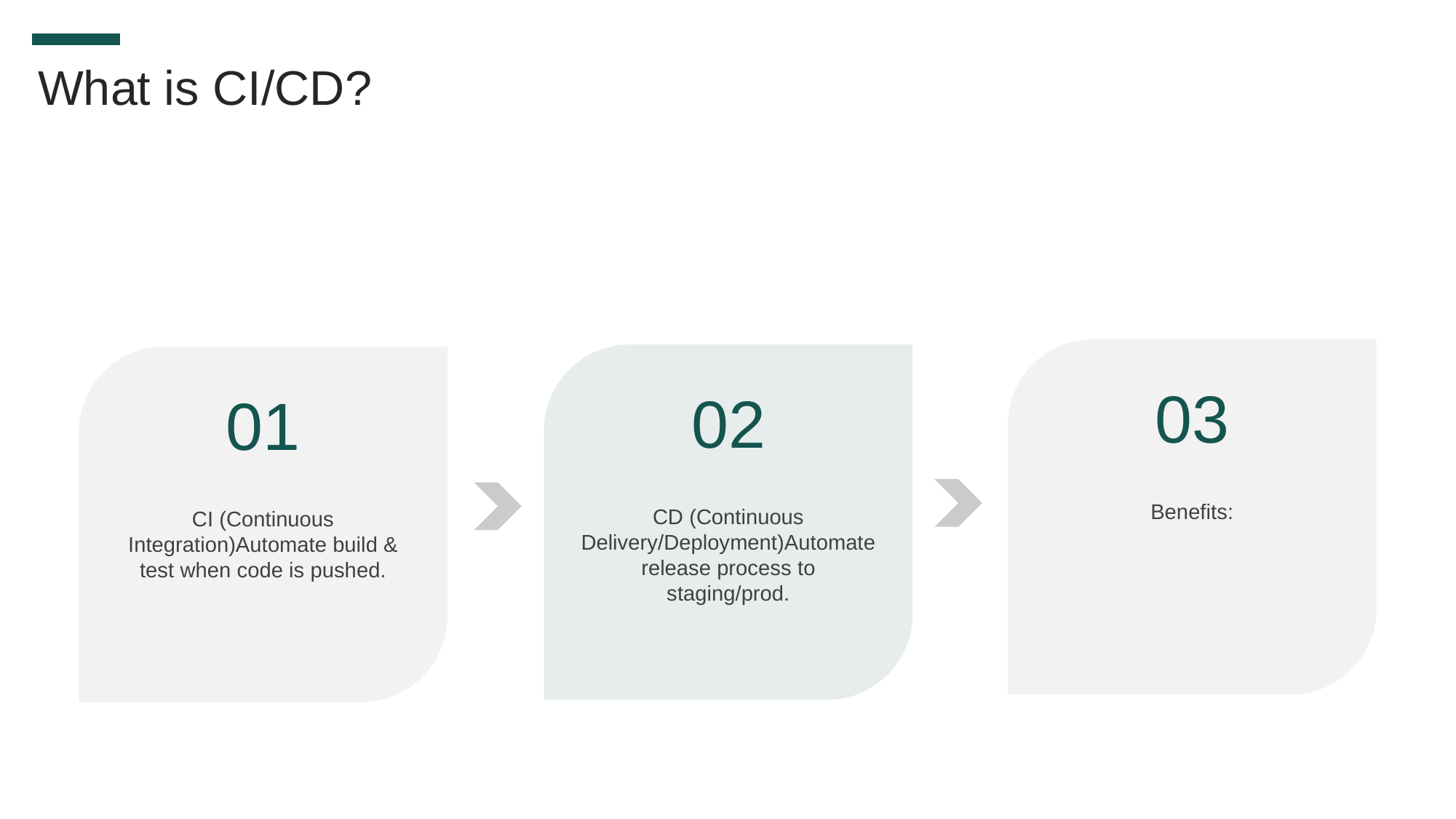

What is CI/CD?

03
02
01

Benefits:
CD (Continuous Delivery/Deployment)Automate release process to staging/prod.
CI (Continuous Integration)Automate build & test when code is pushed.